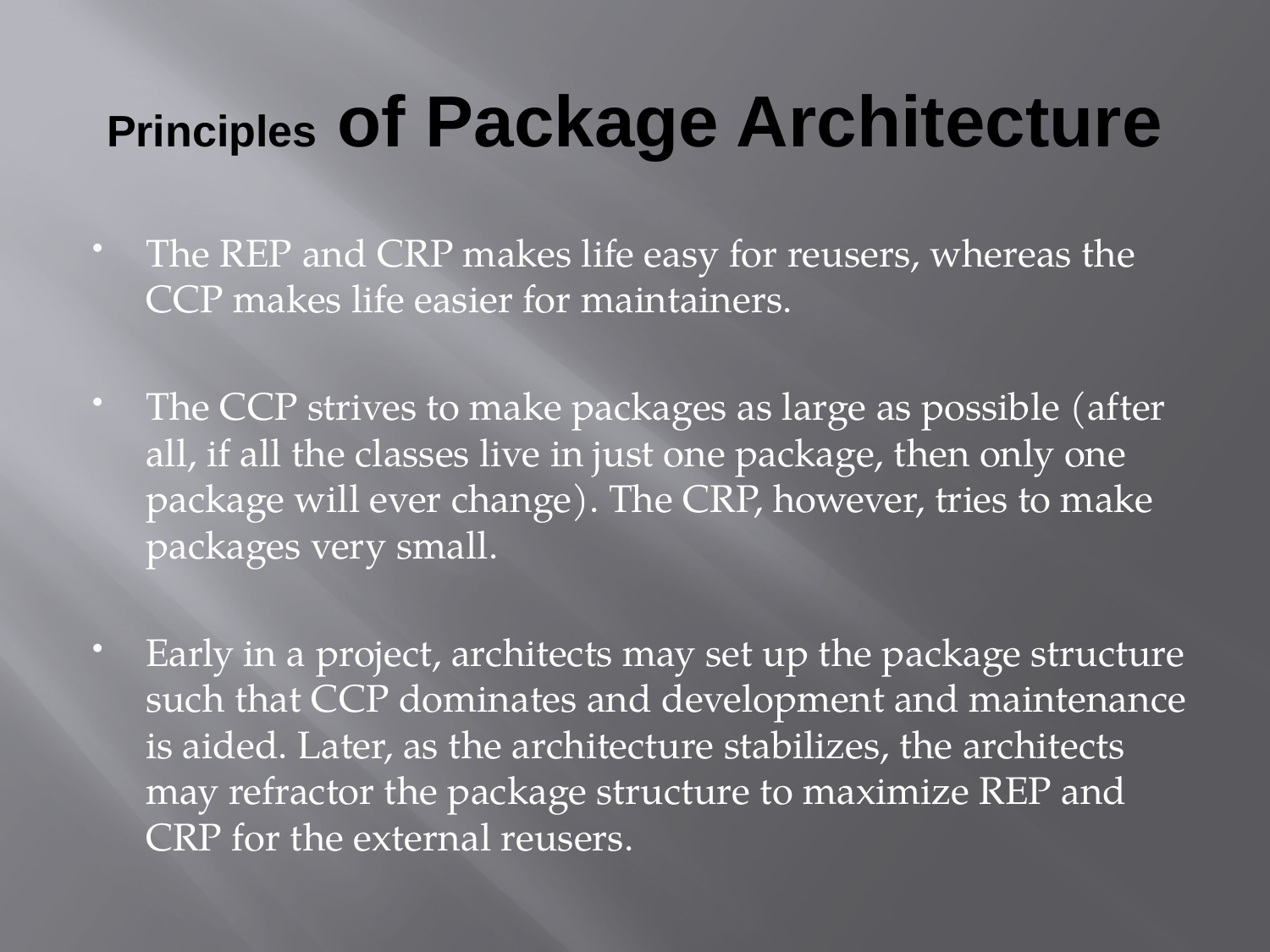

# Principles of Package Architecture
The REP and CRP makes life easy for reusers, whereas the CCP makes life easier for maintainers.

The CCP strives to make packages as large as possible (after all, if all the classes live in just one package, then only one package will ever change). The CRP, however, tries to make packages very small.

Early in a project, architects may set up the package structure such that CCP dominates and development and maintenance is aided. Later, as the architecture stabilizes, the architects may refractor the package structure to maximize REP and CRP for the external reusers.